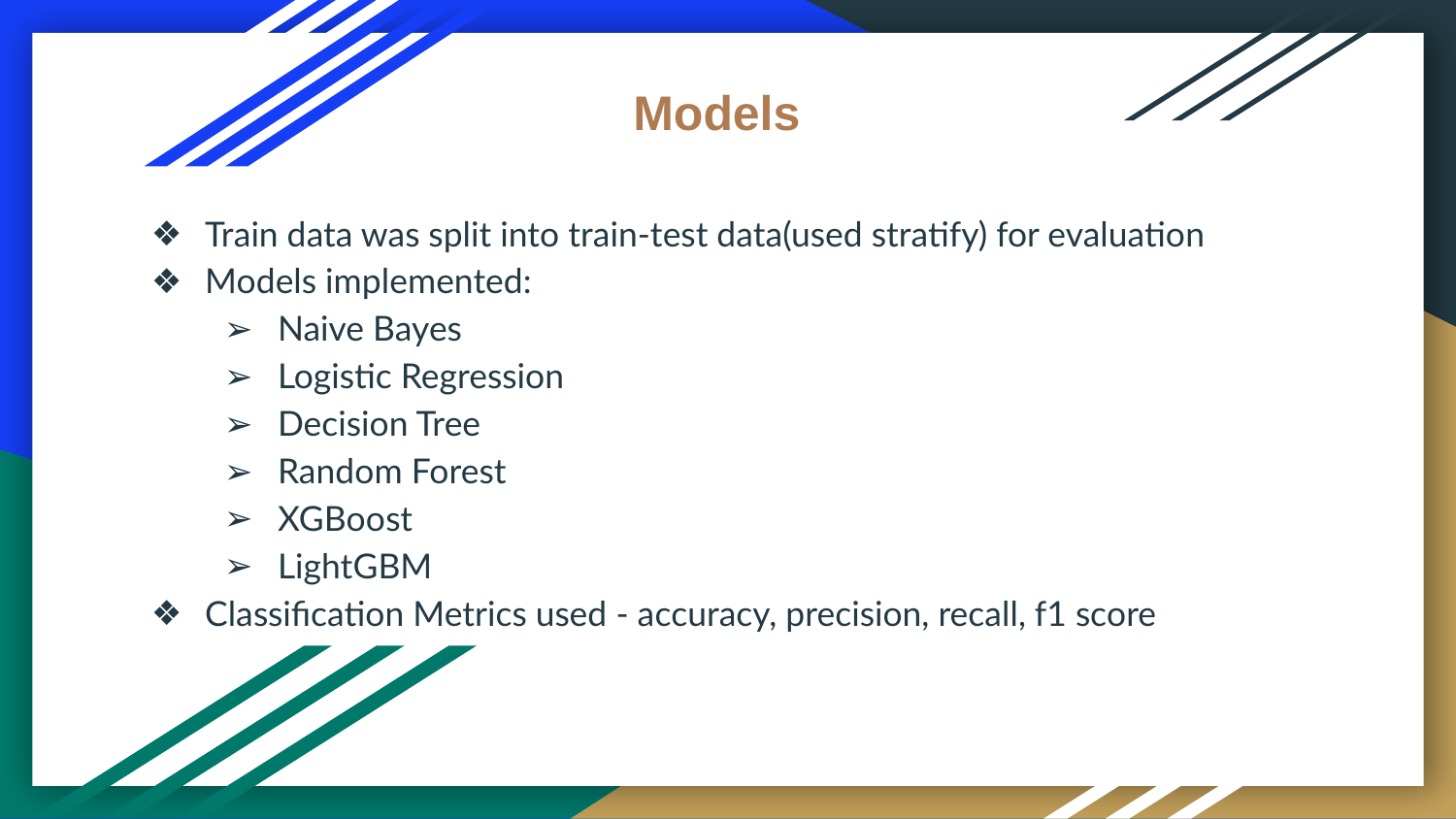

Models
Train data was split into train-test data(used stratify) for evaluation
Models implemented:
Naive Bayes
Logistic Regression
Decision Tree
Random Forest
XGBoost
LightGBM
Classification Metrics used - accuracy, precision, recall, f1 score